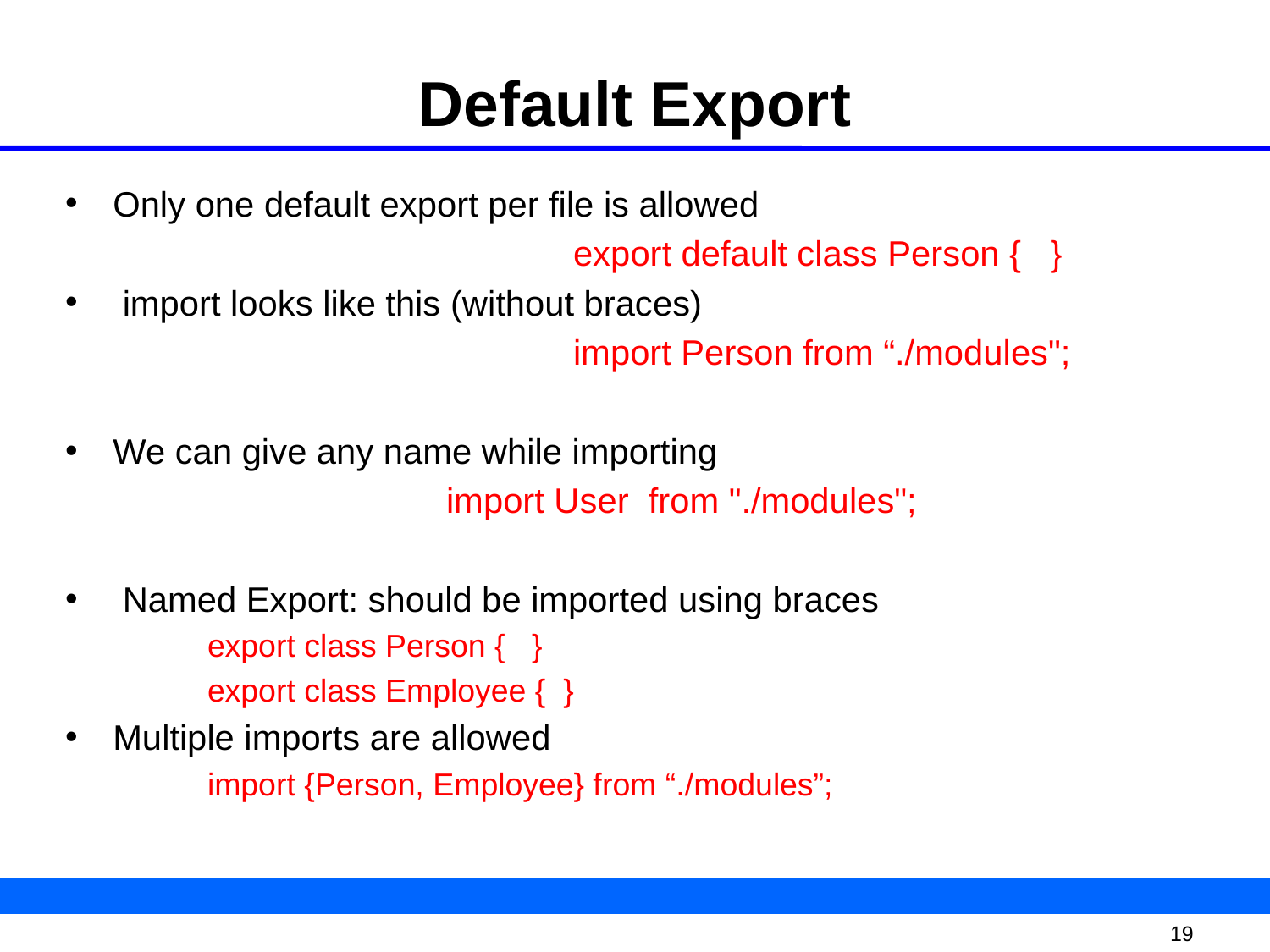

# Default Export
Only one default export per file is allowed
				export default class Person {   }
 import looks like this (without braces)
				import Person from “./modules";

We can give any name while importing
    			import User  from "./modules";

 Named Export: should be imported using braces
export class Person {   }
export class Employee {  }
Multiple imports are allowed
import {Person, Employee} from “./modules”;